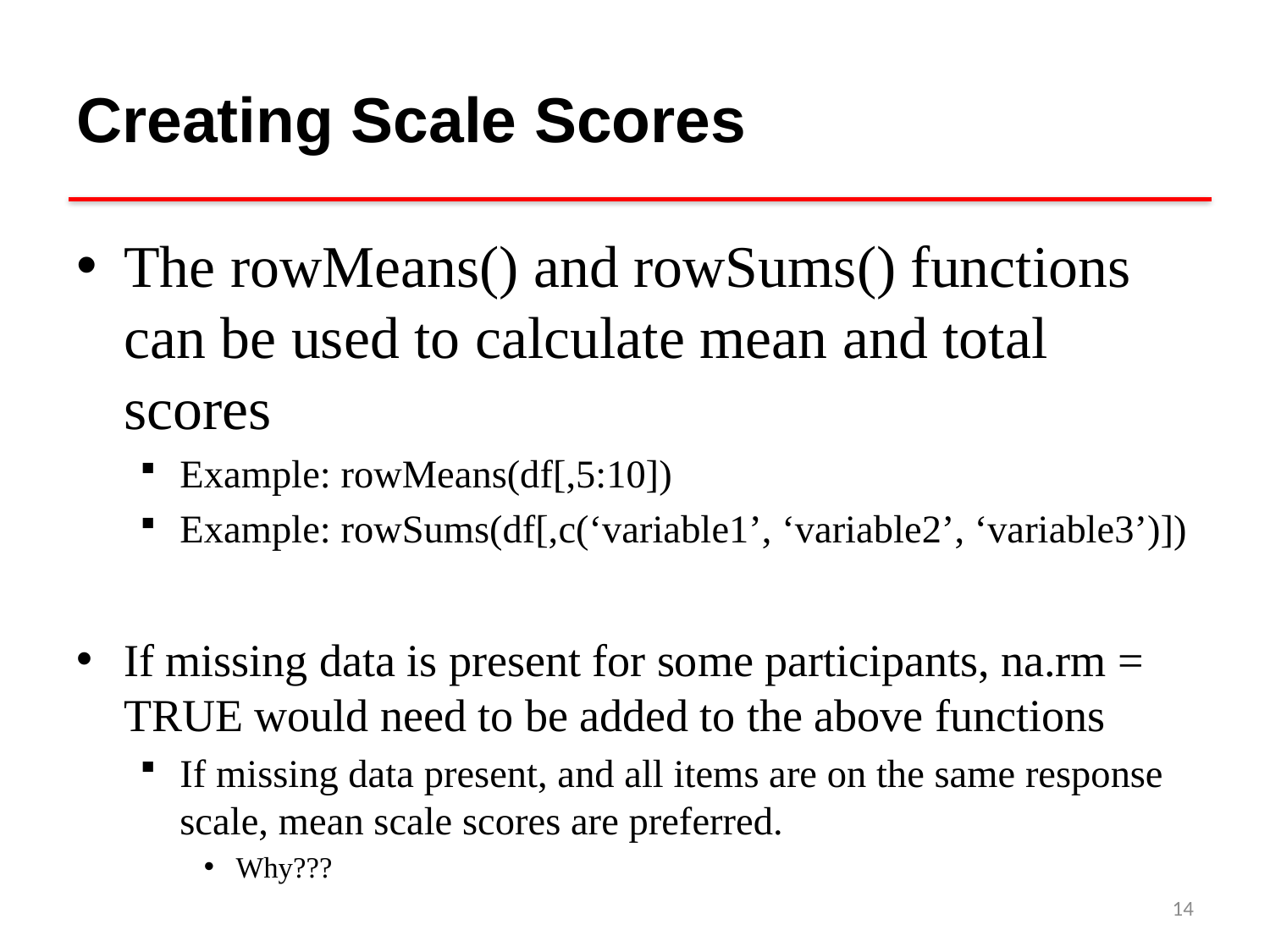

# Creating Scale Scores
The rowMeans() and rowSums() functions can be used to calculate mean and total scores
Example: rowMeans(df[,5:10])
Example: rowSums(df[,c(‘variable1’, ‘variable2’, ‘variable3’)])

If missing data is present for some participants, na.rm = TRUE would need to be added to the above functions
If missing data present, and all items are on the same response scale, mean scale scores are preferred.
Why???
14